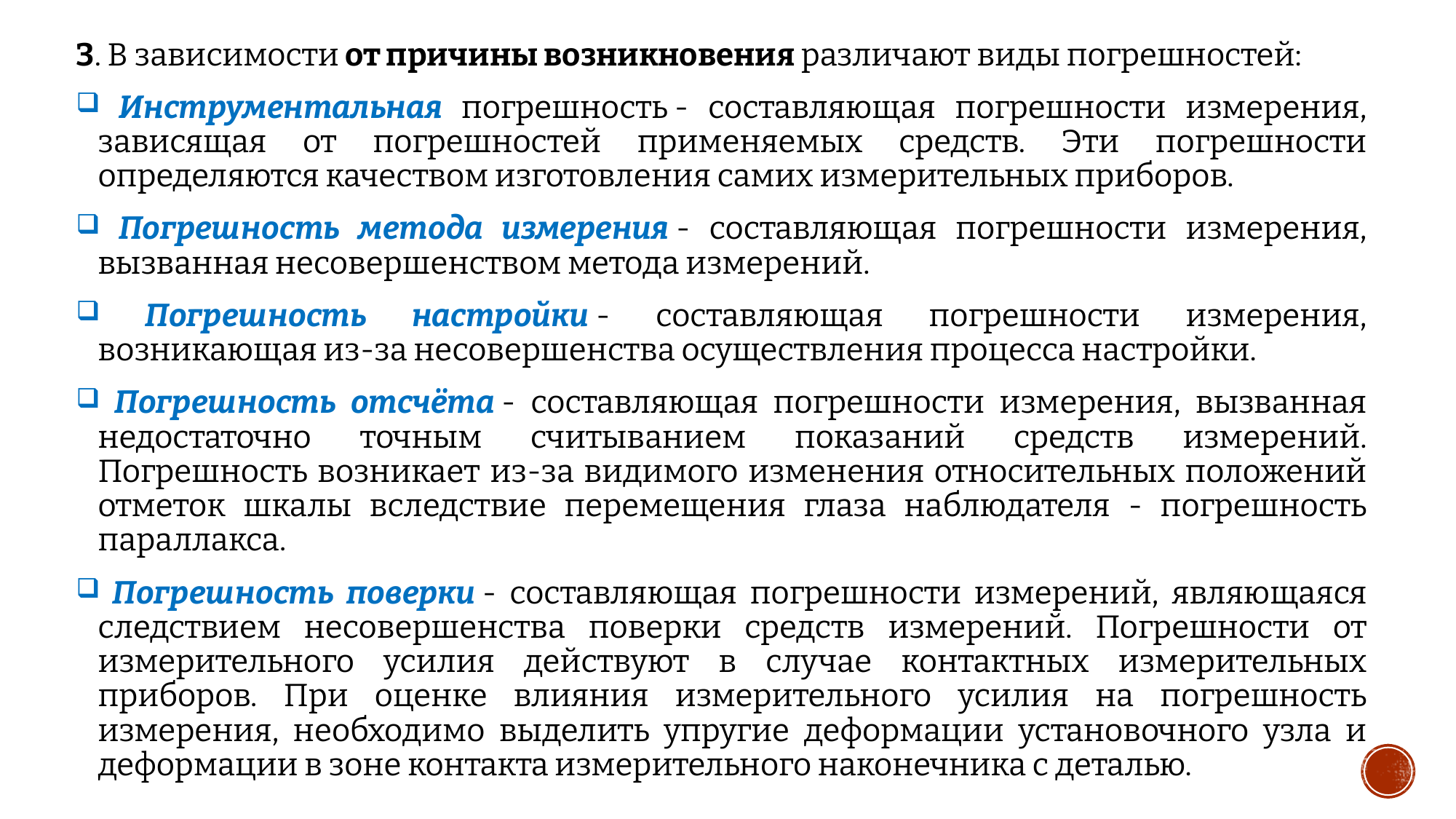

#
3. В зависимости от причины возникновения различают виды погрешностей:
 Инструментальная погрешность - составляющая погрешности измерения, зависящая от погрешностей применяемых средств. Эти погрешности определяются качеством изготовления самих измерительных приборов.
 Погрешность метода измерения - составляющая погрешности измерения, вызванная несовершенством метода измерений.
 Погрешность настройки - составляющая погрешности измерения, возникающая из-за несовершенства осуществления процесса настройки.
 Погрешность отсчёта - составляющая погрешности измерения, вызванная недостаточно точным считыванием показаний средств измерений. Погрешность возникает из-за видимого изменения относительных положений отметок шкалы вследствие перемещения глаза наблюдателя - погрешность параллакса.
 Погрешность поверки - составляющая погрешности измерений, являющаяся следствием несовершенства поверки средств измерений. Погрешности от измерительного усилия действуют в случае контактных измерительных приборов. При оценке влияния измерительного усилия на погрешность измерения, необходимо выделить упругие деформации установочного узла и деформации в зоне контакта измерительного наконечника с деталью.